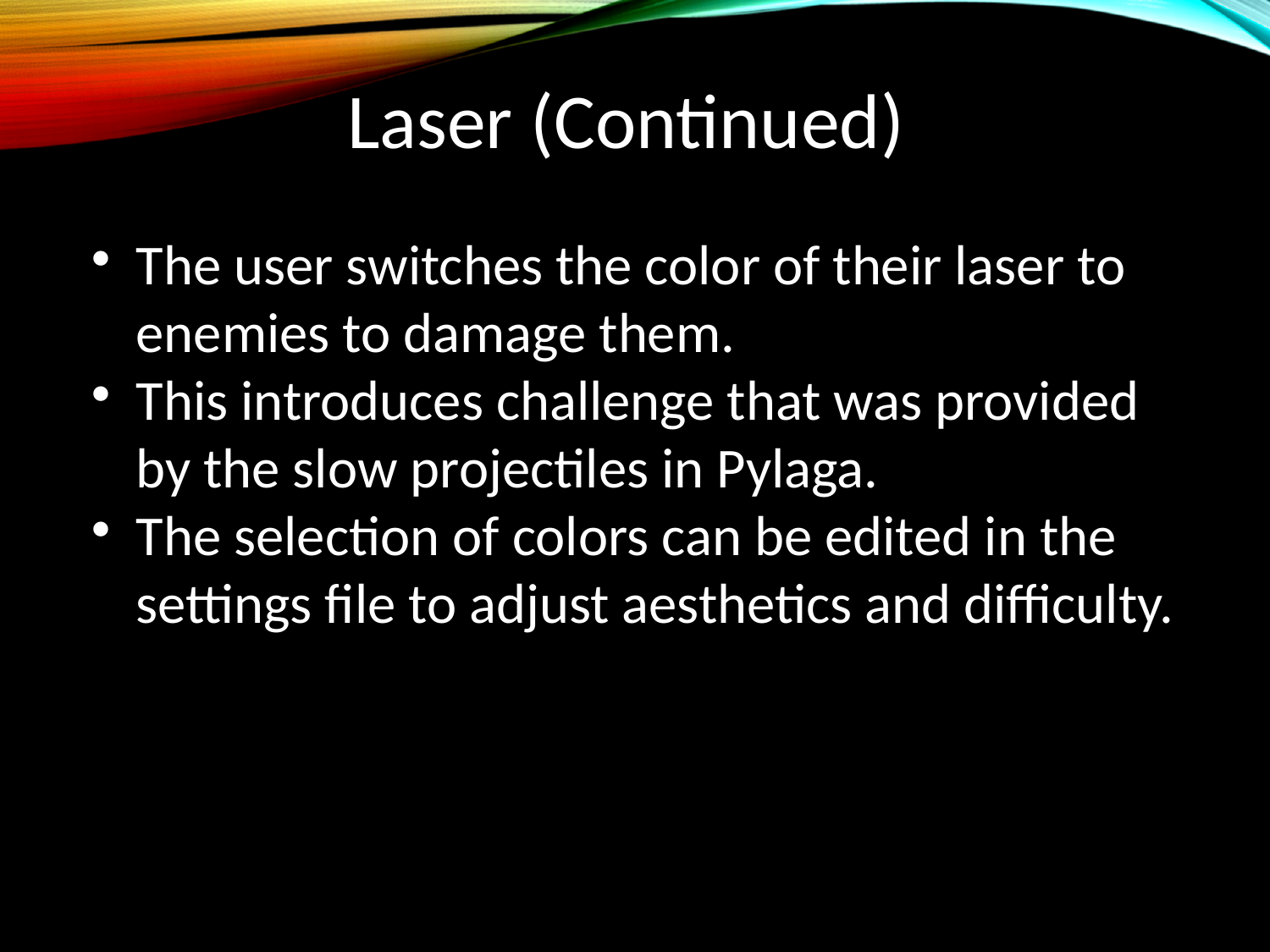

Laser (Continued)
The user switches the color of their laser to enemies to damage them.
This introduces challenge that was provided by the slow projectiles in Pylaga.
The selection of colors can be edited in the settings file to adjust aesthetics and difficulty.